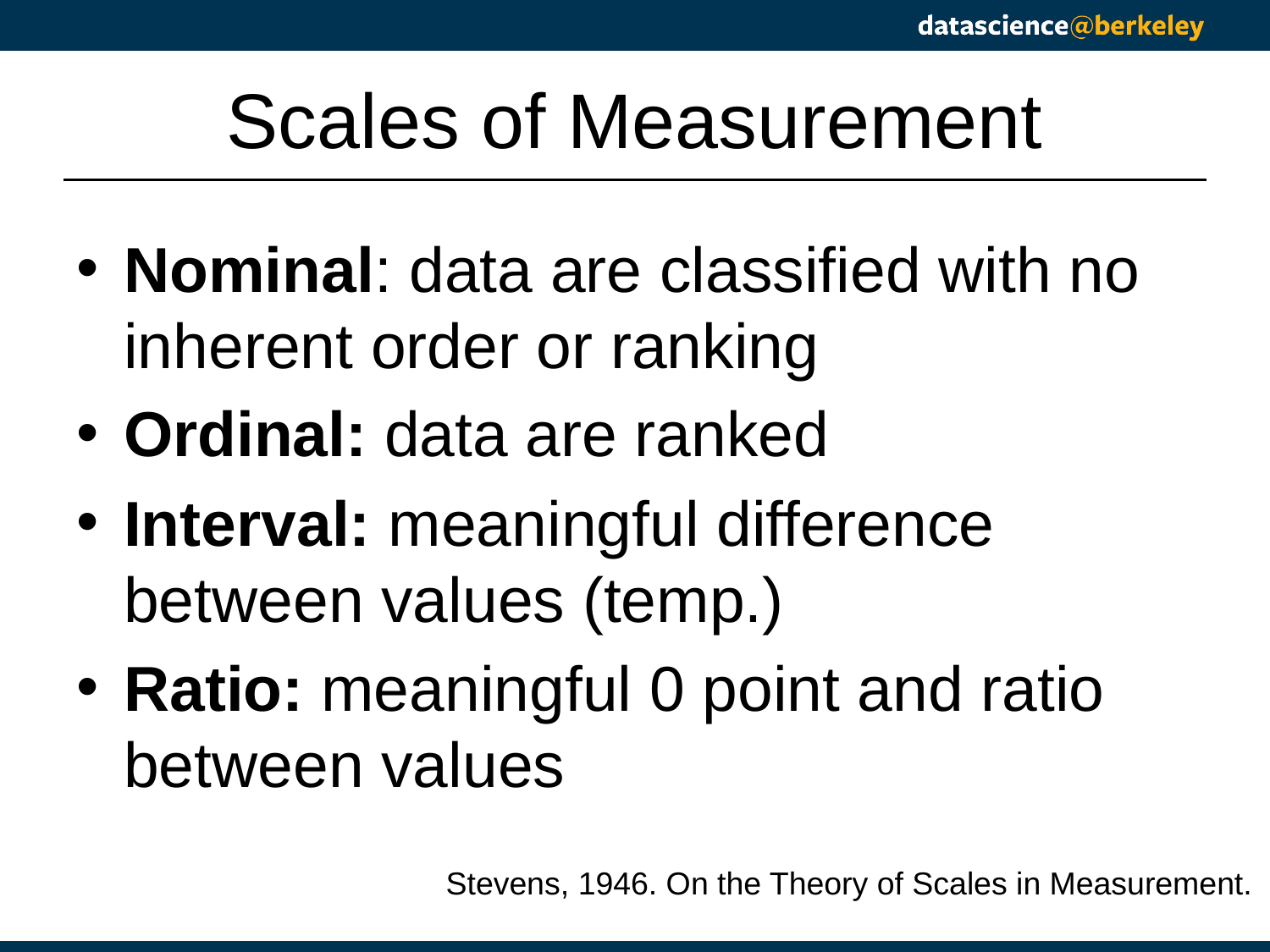

# Scales of Measurement
Nominal: data are classified with no inherent order or ranking
Ordinal: data are ranked
Interval: meaningful difference between values (temp.)
Ratio: meaningful 0 point and ratio between values
Stevens, 1946. On the Theory of Scales in Measurement.